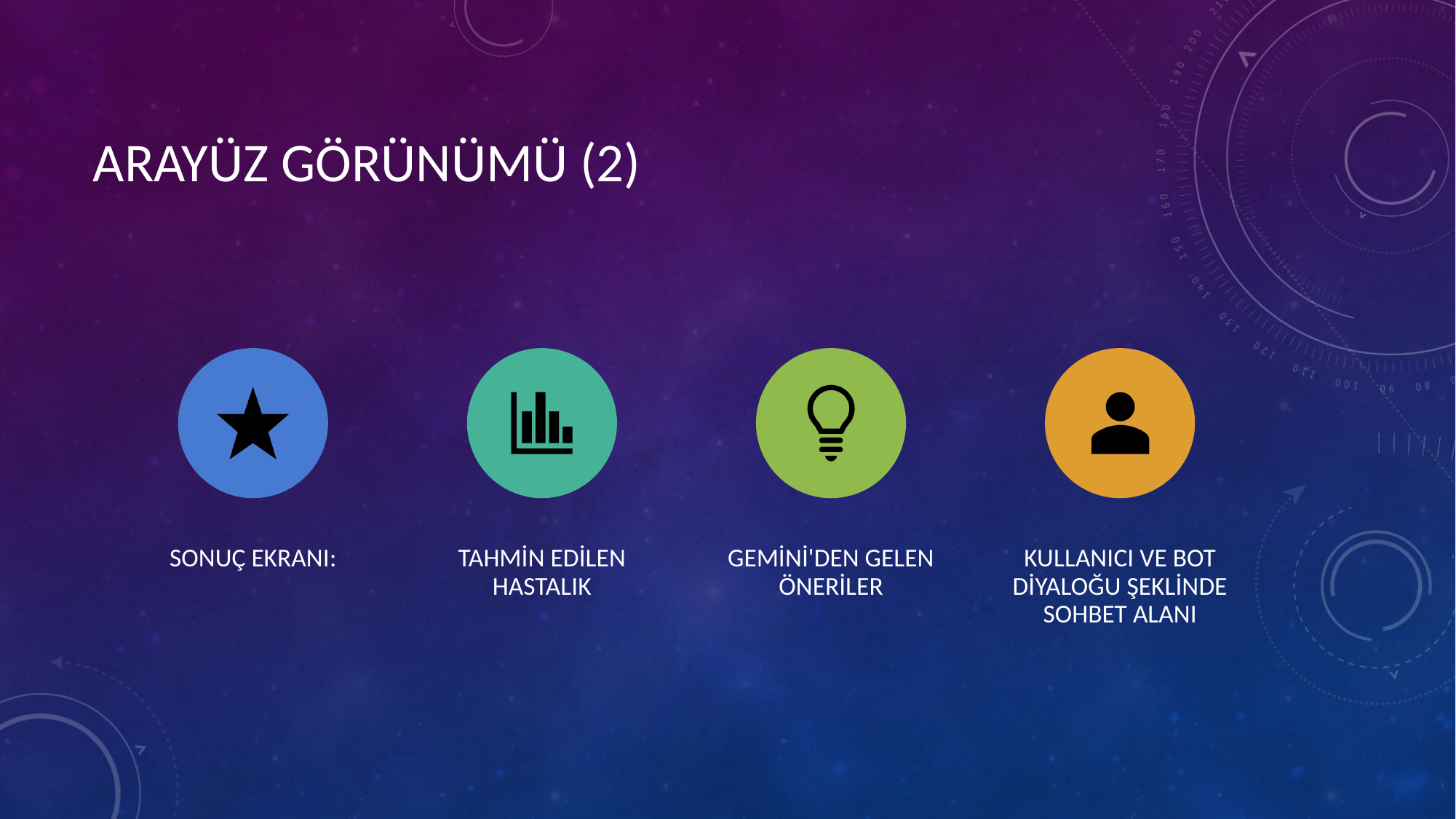

# Arayüz Görünümü (2)
Sonuç ekranı:
Tahmin edilen hastalık
Gemini'den gelen öneriler
Kullanıcı ve bot diyaloğu şeklinde sohbet alanı